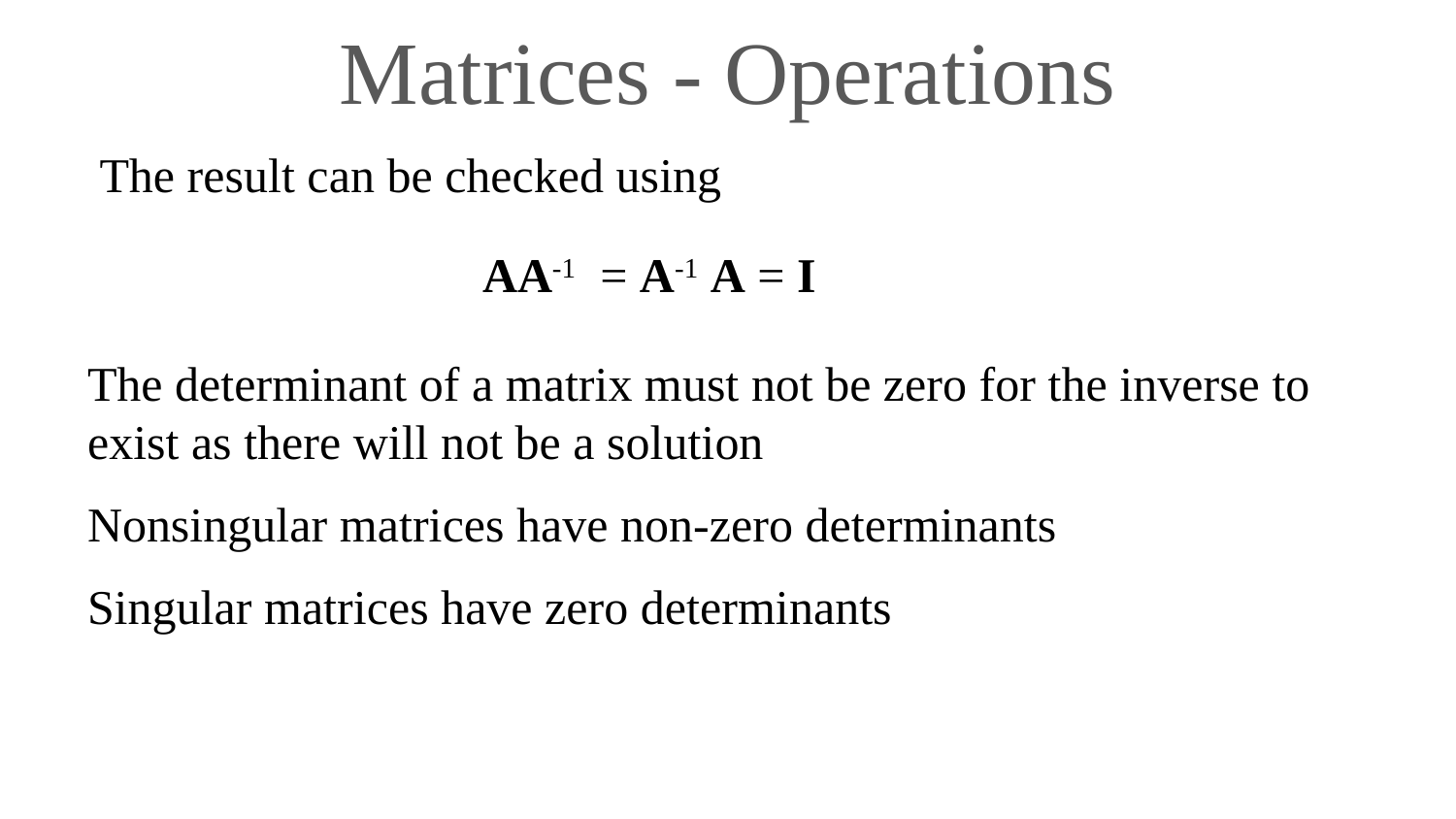

# Matrices - Operations
The result can be checked using
AA-1  = A-1 A = I

The determinant of a matrix must not be zero for the inverse to exist as there will not be a solution
Nonsingular matrices have non-zero determinants
Singular matrices have zero determinants